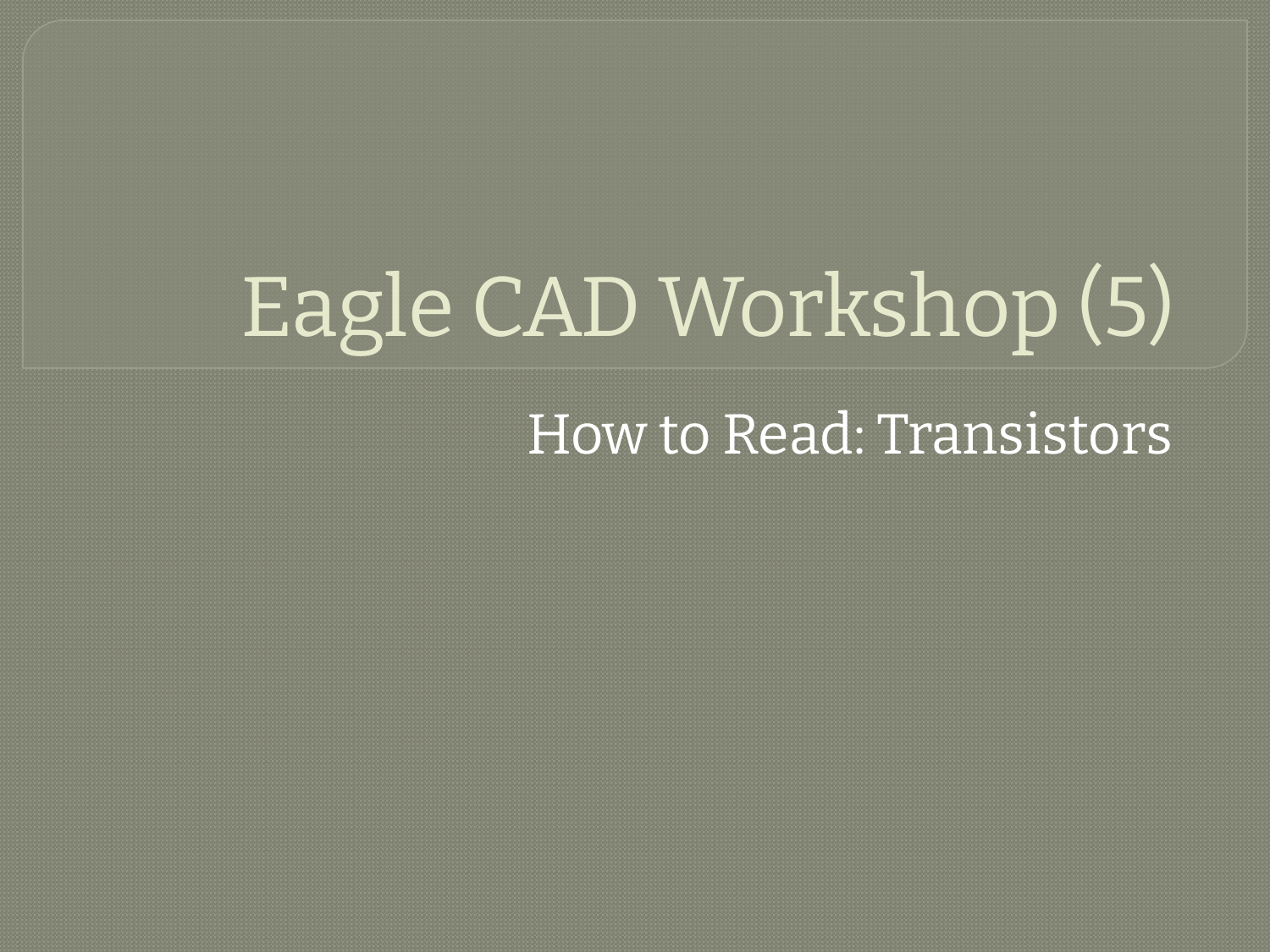

# Eagle CAD Workshop (5)
How to Read: Transistors